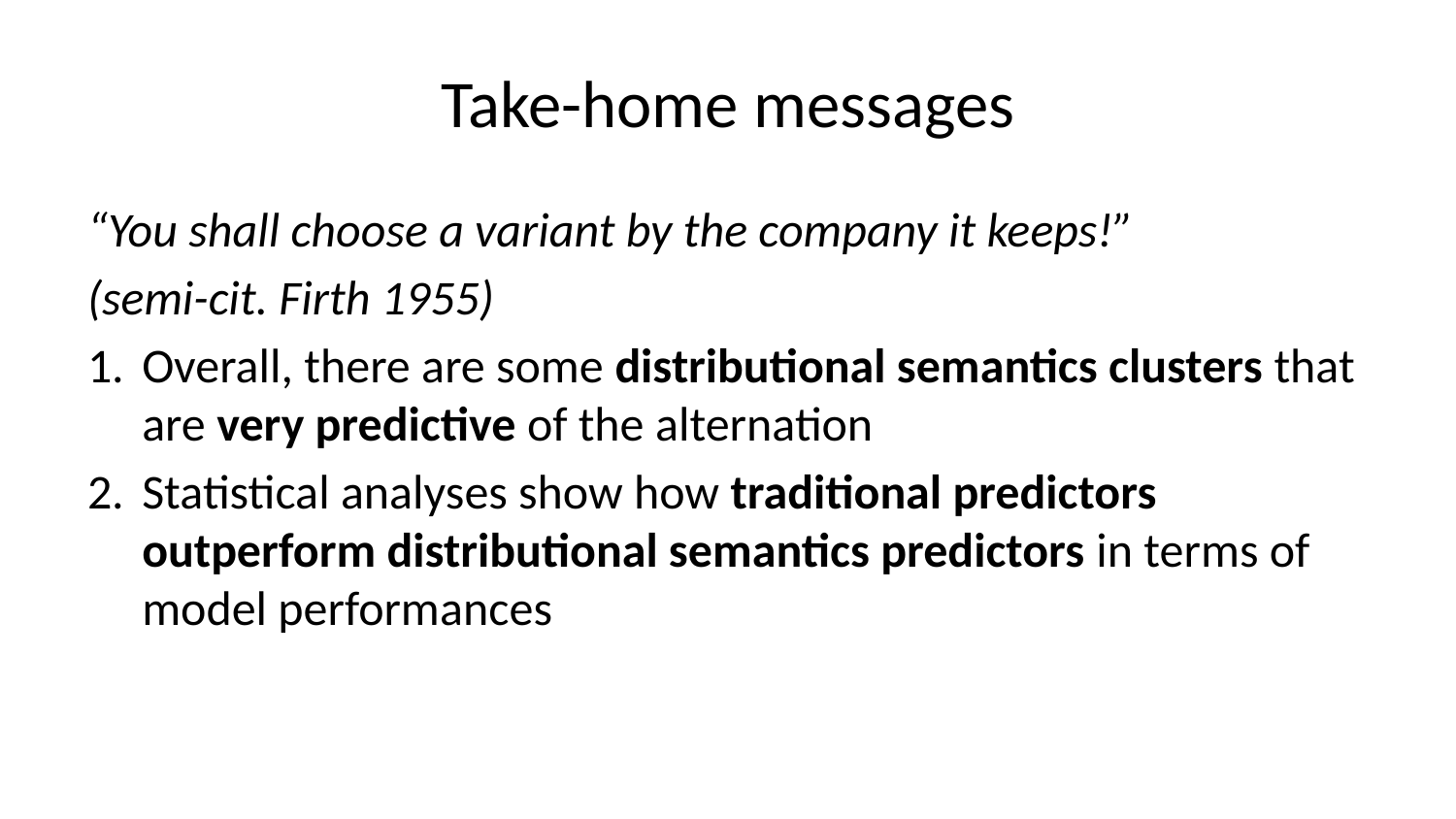

# Take-home messages
“You shall choose a variant by the company it keeps!”
(semi-cit. Firth 1955)
Overall, there are some distributional semantics clusters that are very predictive of the alternation
Statistical analyses show how traditional predictors outperform distributional semantics predictors in terms of model performances